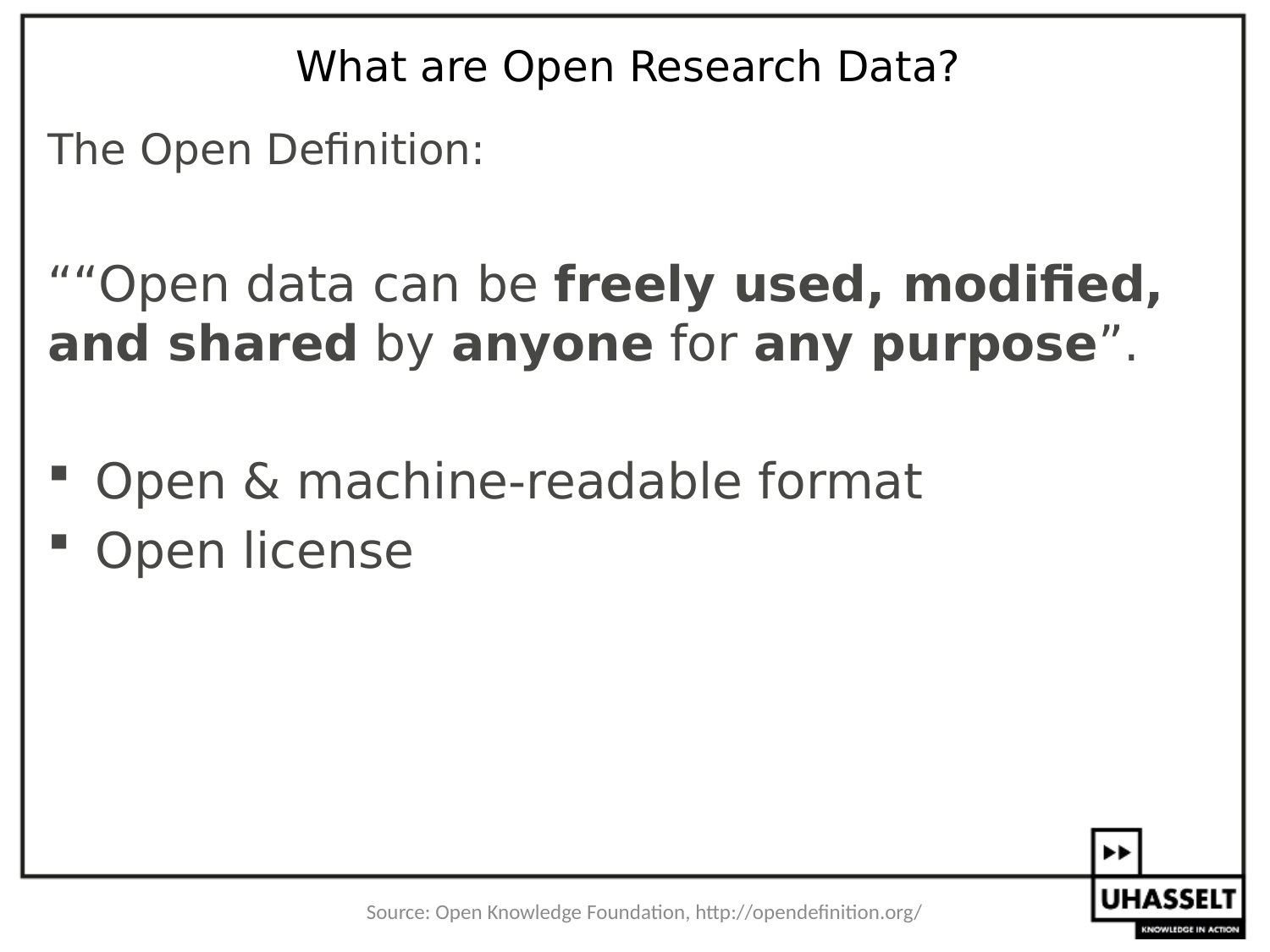

# What are Open Research Data?
The Open Definition:

““Open data can be freely used, modified, and shared by anyone for any purpose”.

Open & machine-readable format
Open license
Source: Open Knowledge Foundation, http://opendefinition.org/